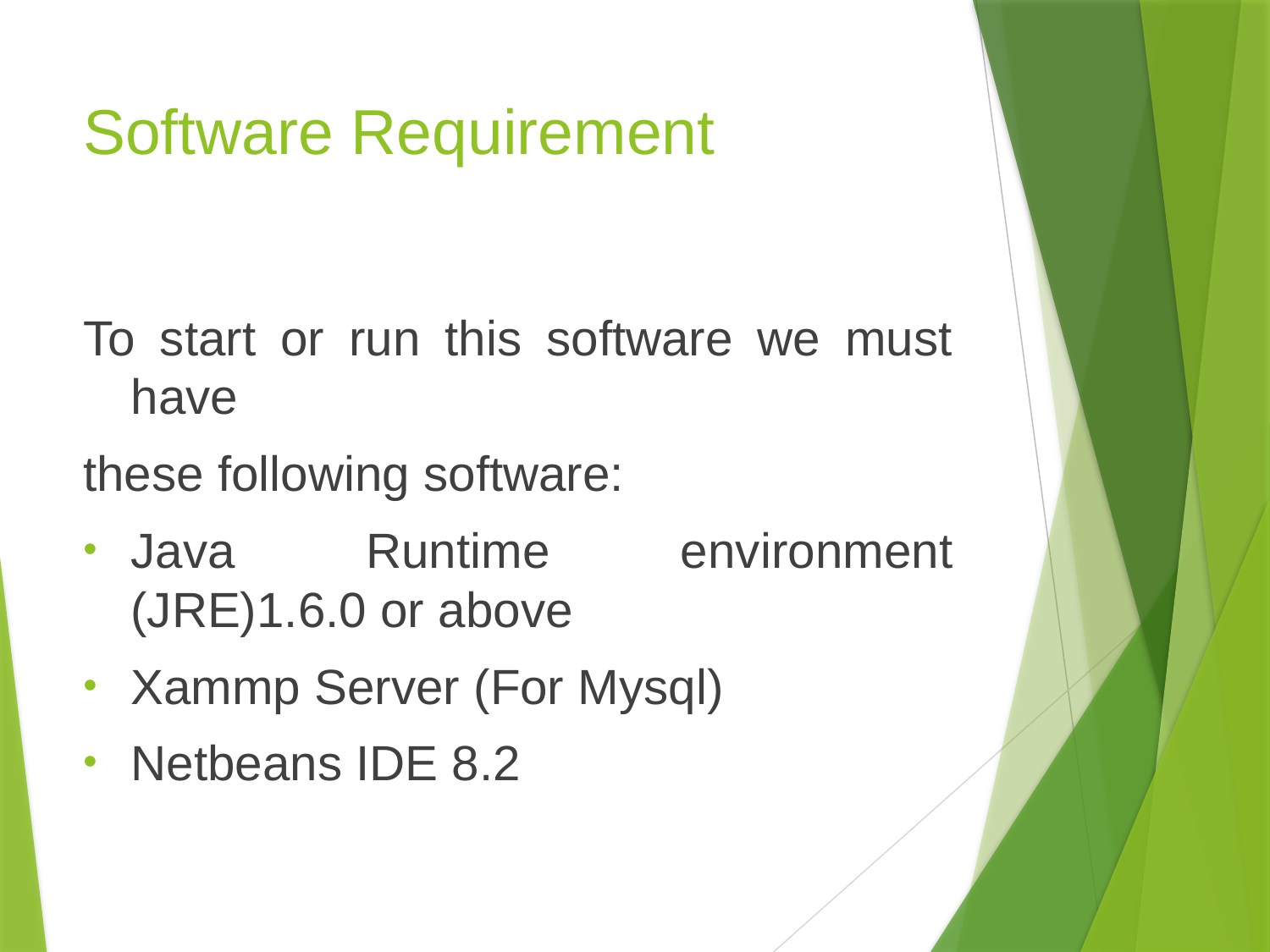

# Software Requirement
To start or run this software we must have
these following software:
Java Runtime environment (JRE)1.6.0 or above
Xammp Server (For Mysql)
Netbeans IDE 8.2